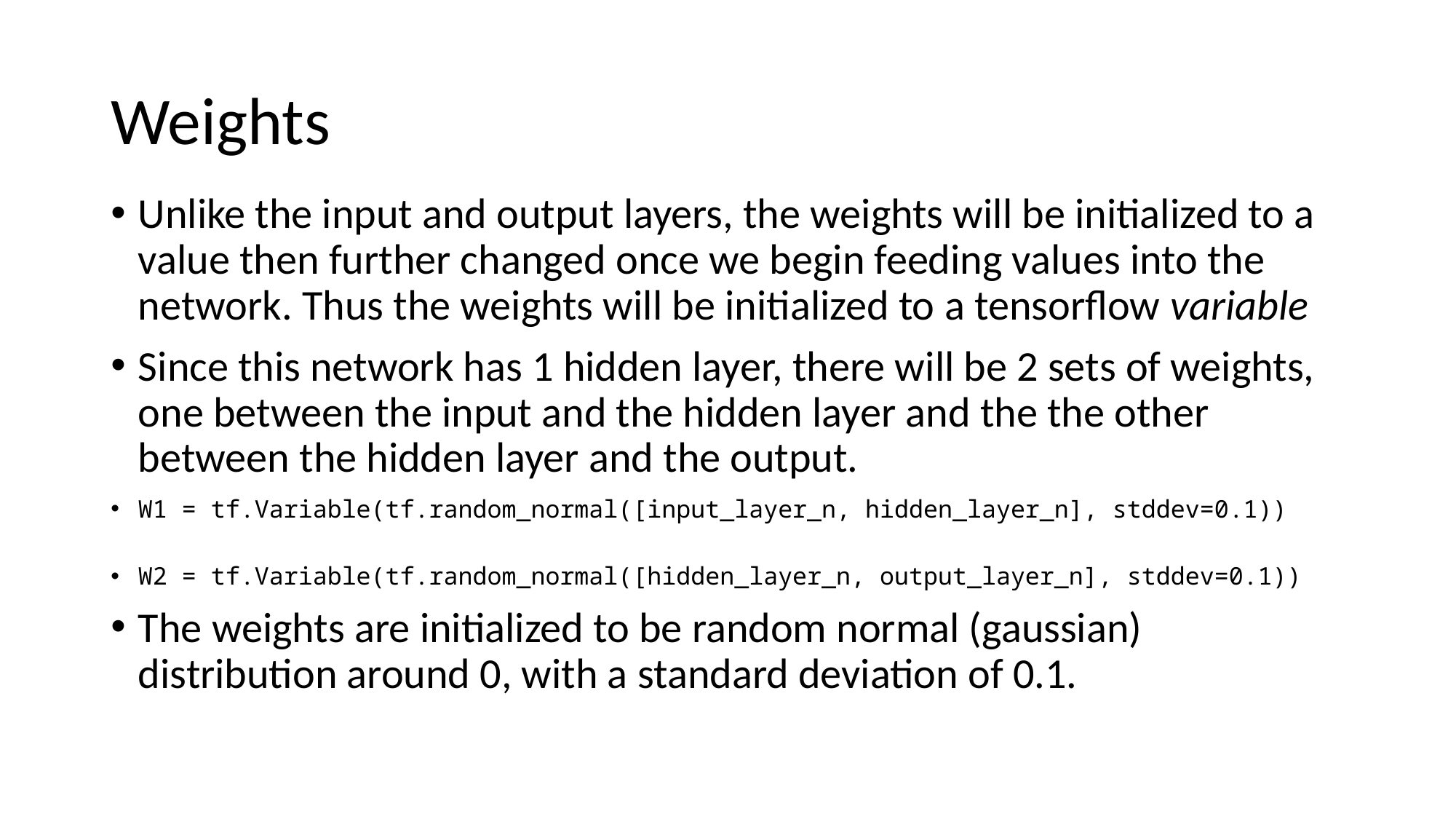

# Weights
Unlike the input and output layers, the weights will be initialized to a value then further changed once we begin feeding values into the network. Thus the weights will be initialized to a tensorflow variable
Since this network has 1 hidden layer, there will be 2 sets of weights, one between the input and the hidden layer and the the other between the hidden layer and the output.
W1 = tf.Variable(tf.random_normal([input_layer_n, hidden_layer_n], stddev=0.1))
W2 = tf.Variable(tf.random_normal([hidden_layer_n, output_layer_n], stddev=0.1))
The weights are initialized to be random normal (gaussian) distribution around 0, with a standard deviation of 0.1.